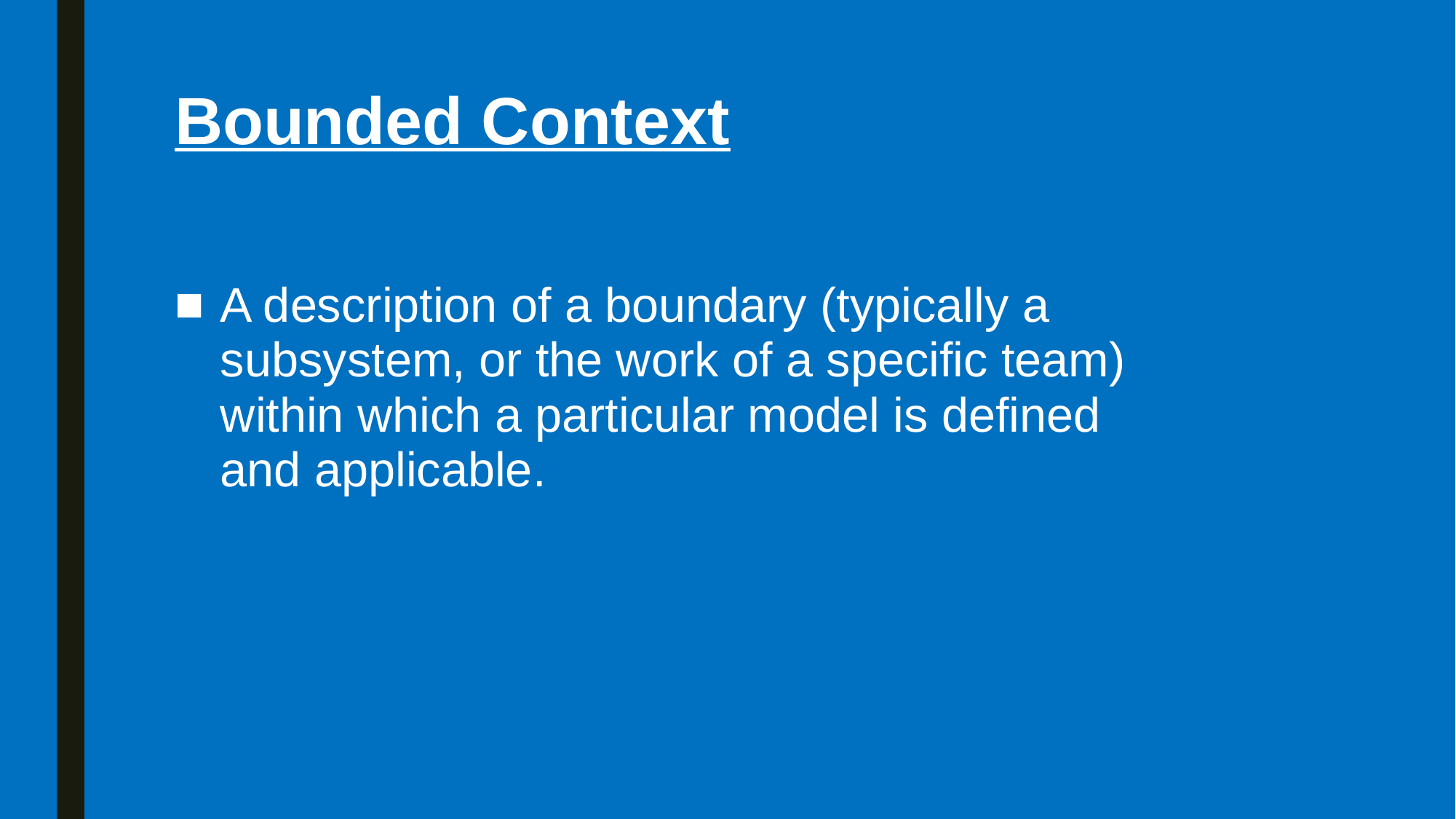

# Bounded Context
A description of a boundary (typically a subsystem, or the work of a specific team) within which a particular model is defined and applicable.